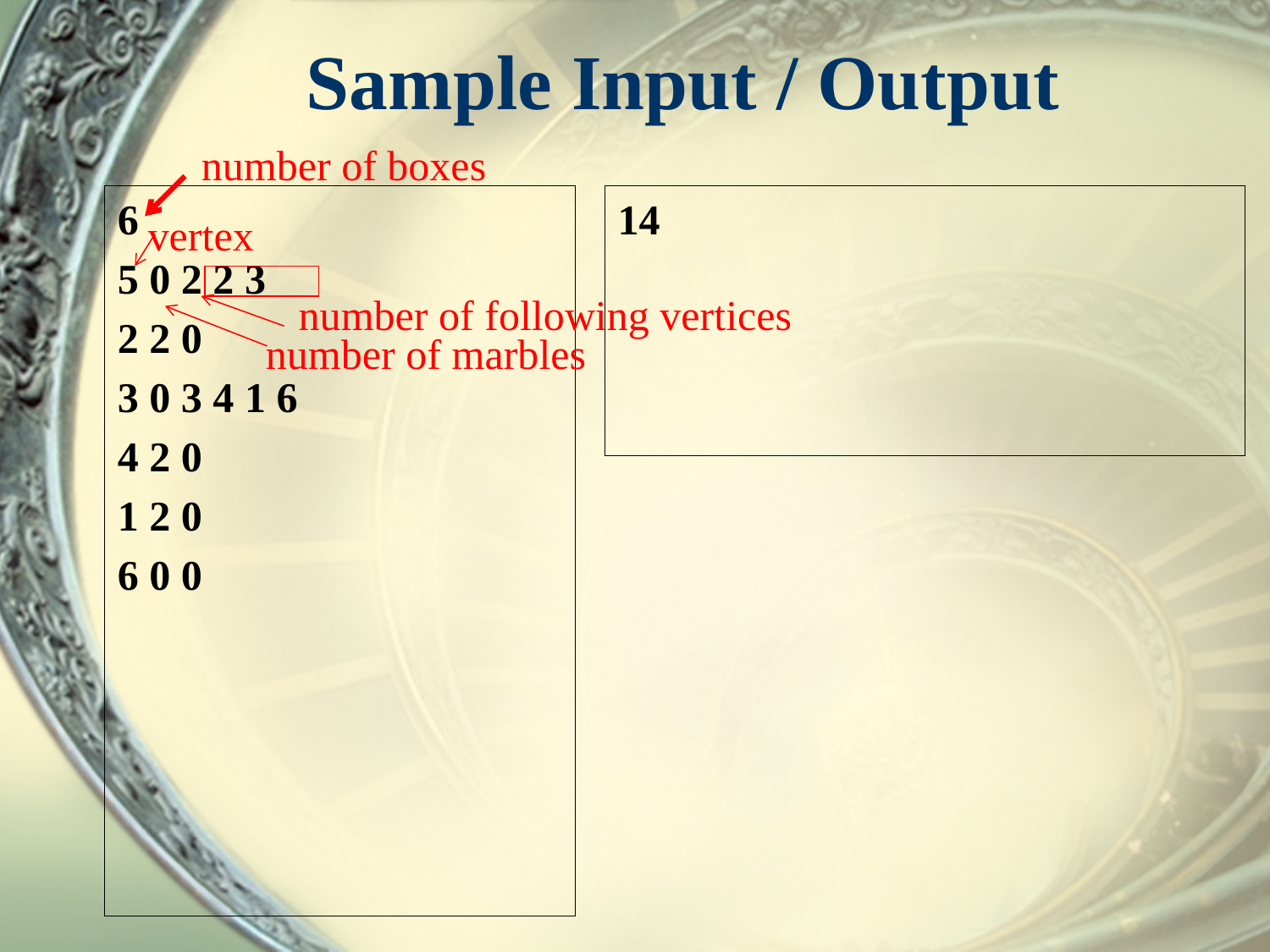

# Sample Input / Output
number of boxes
6
5 0 2 2 3
2 2 0
3 0 3 4 1 6
4 2 0
1 2 0
6 0 0
14
vertex

number of following vertices
number of marbles